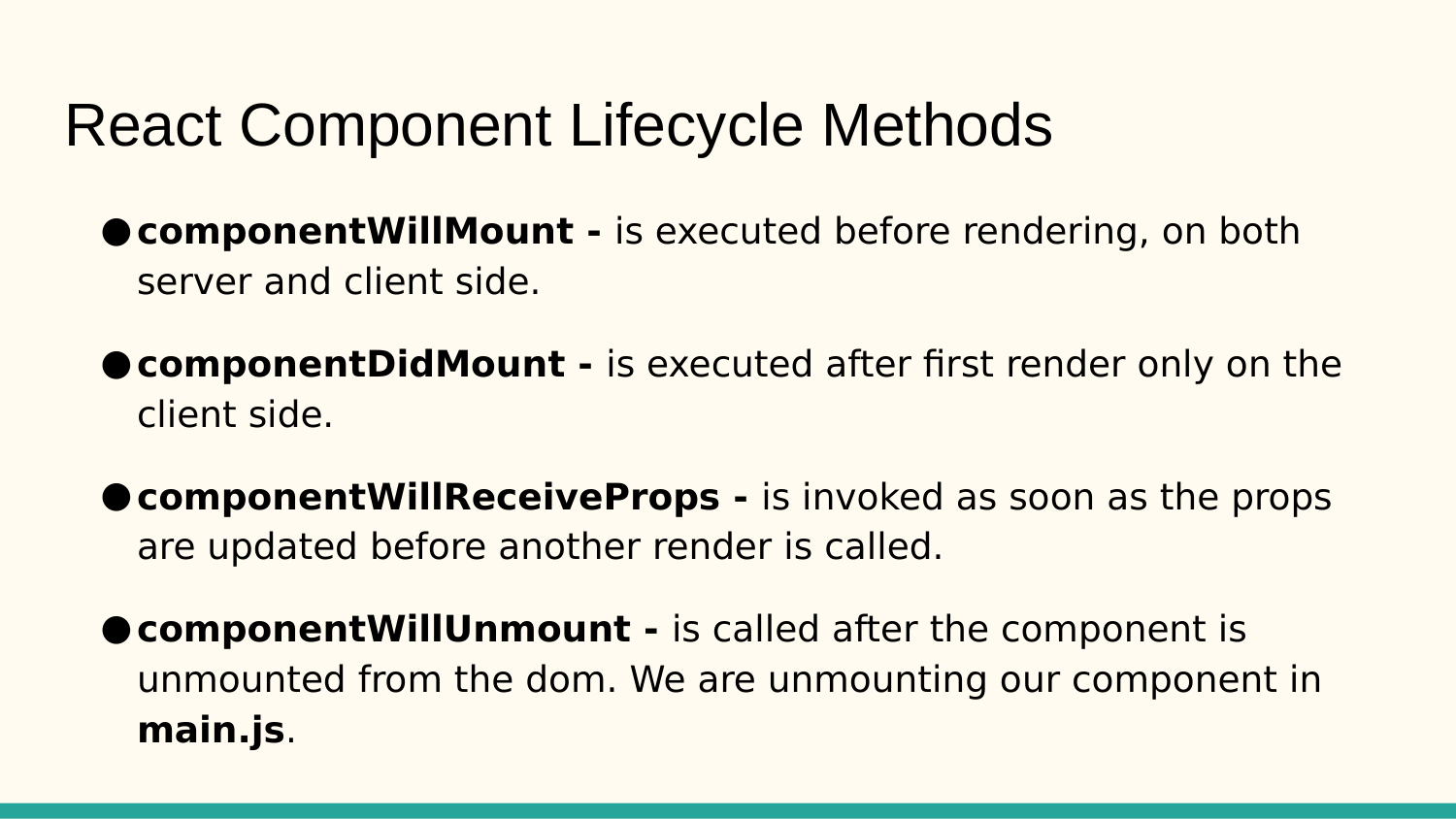

# React Component Lifecycle Methods
componentWillMount - is executed before rendering, on both server and client side.
componentDidMount - is executed after first render only on the client side.
componentWillReceiveProps - is invoked as soon as the props are updated before another render is called.
componentWillUnmount - is called after the component is unmounted from the dom. We are unmounting our component in main.js.